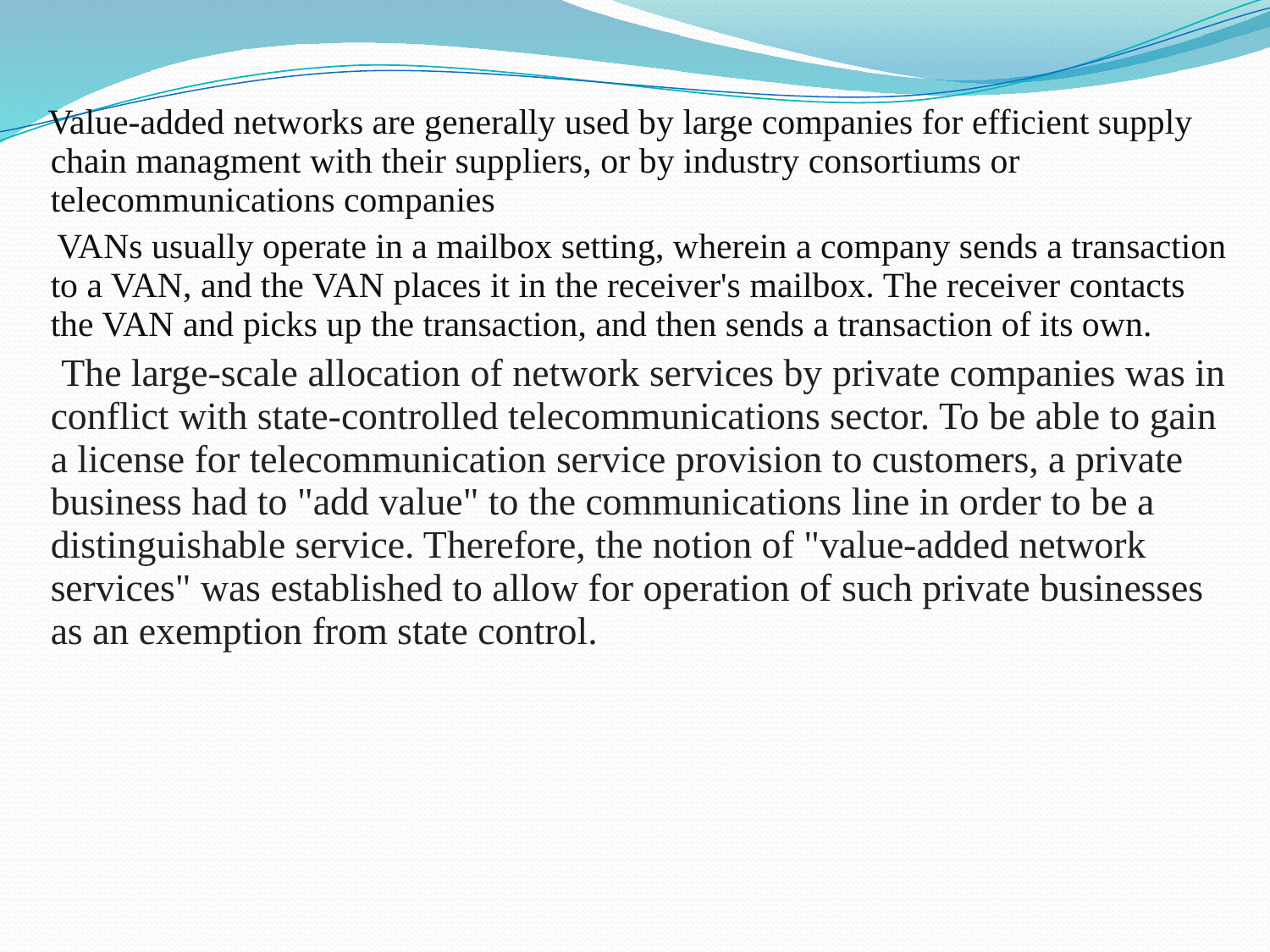

Value-added networks are generally used by large companies for efficient supply chain managment with their suppliers, or by industry consortiums or telecommunications companies
     VANs usually operate in a mailbox setting, wherein a company sends a transaction to a VAN, and the VAN places it in the receiver's mailbox. The receiver contacts the VAN and picks up the transaction, and then sends a transaction of its own.
     The large-scale allocation of network services by private companies was in conflict with state-controlled telecommunications sector. To be able to gain a license for telecommunication service provision to customers, a private business had to "add value" to the communications line in order to be a distinguishable service. Therefore, the notion of "value-added network services" was established to allow for operation of such private businesses as an exemption from state control.